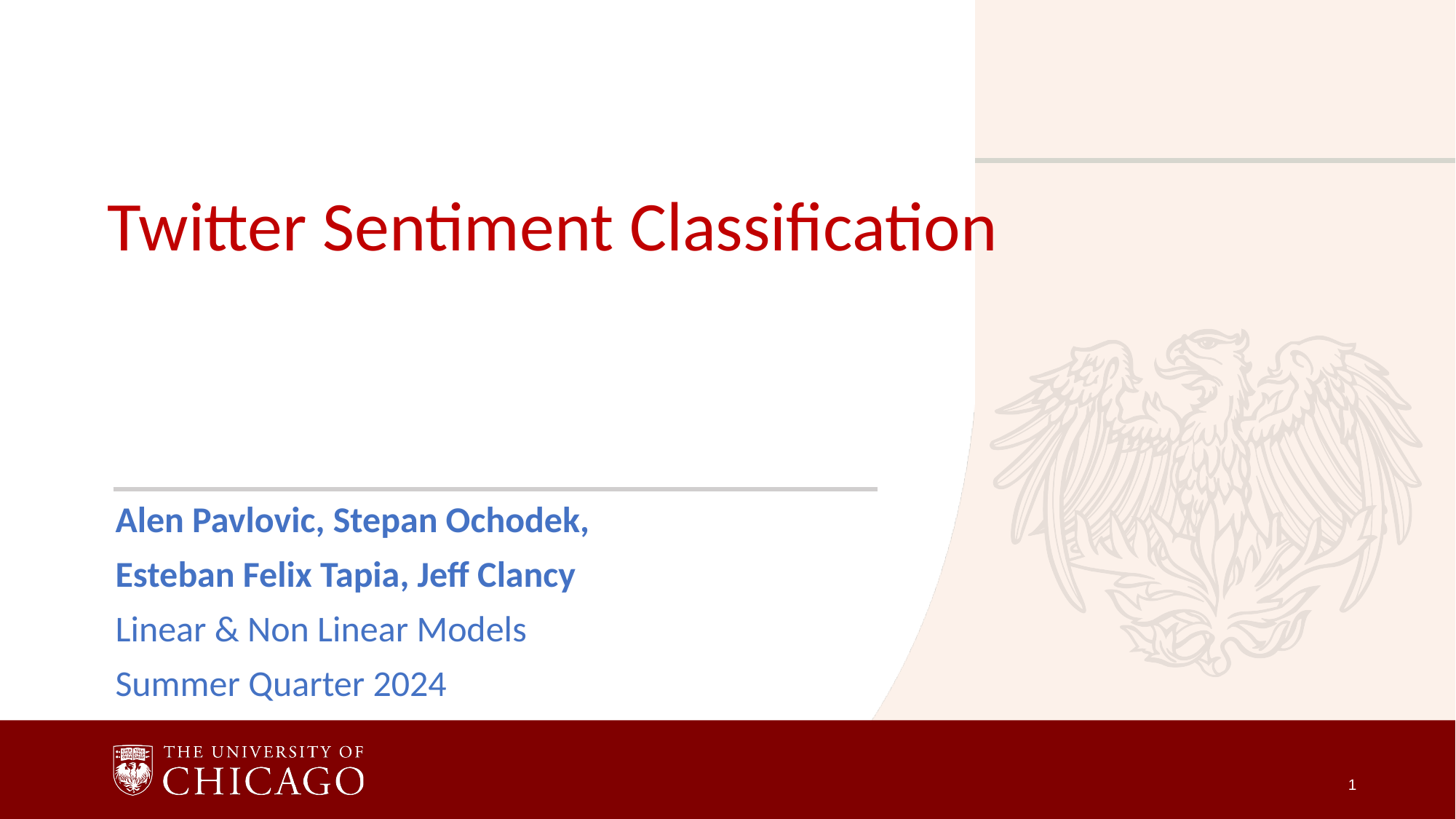

Twitter Sentiment Classification
Alen Pavlovic, Stepan Ochodek, Esteban Felix Tapia, Jeff Clancy
Linear & Non Linear Models
Summer Quarter 2024
1